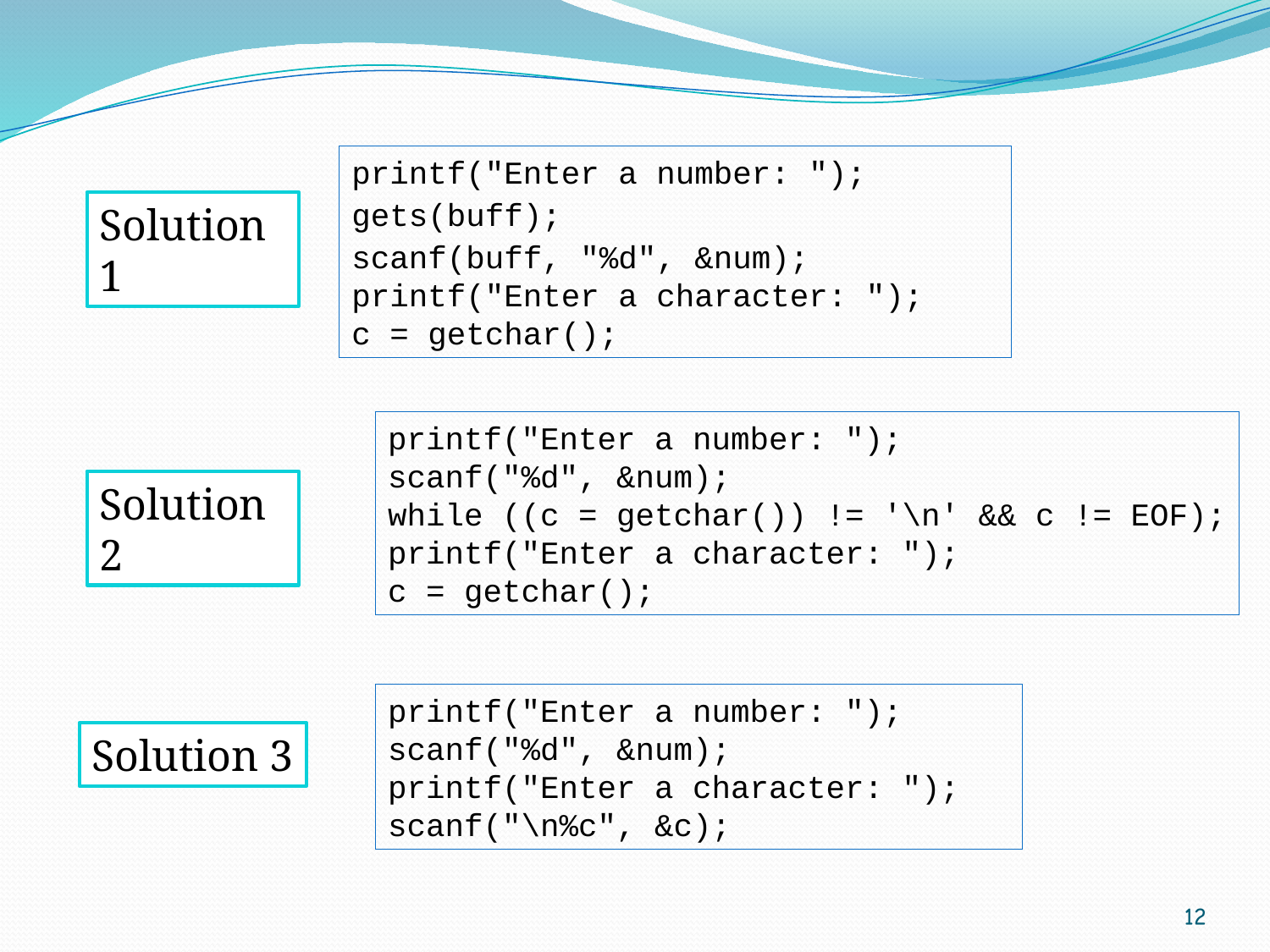

printf("Enter a number: ");
gets(buff);
scanf(buff, "%d", &num);
printf("Enter a character: ");
c = getchar();
Solution 1
printf("Enter a number: ");
scanf("%d", &num);
while ((c = getchar()) != '\n' && c != EOF);
printf("Enter a character: ");
c = getchar();
Solution 2
printf("Enter a number: ");
scanf("%d", &num);
printf("Enter a character: ");
scanf("\n%c", &c);
Solution 3
12